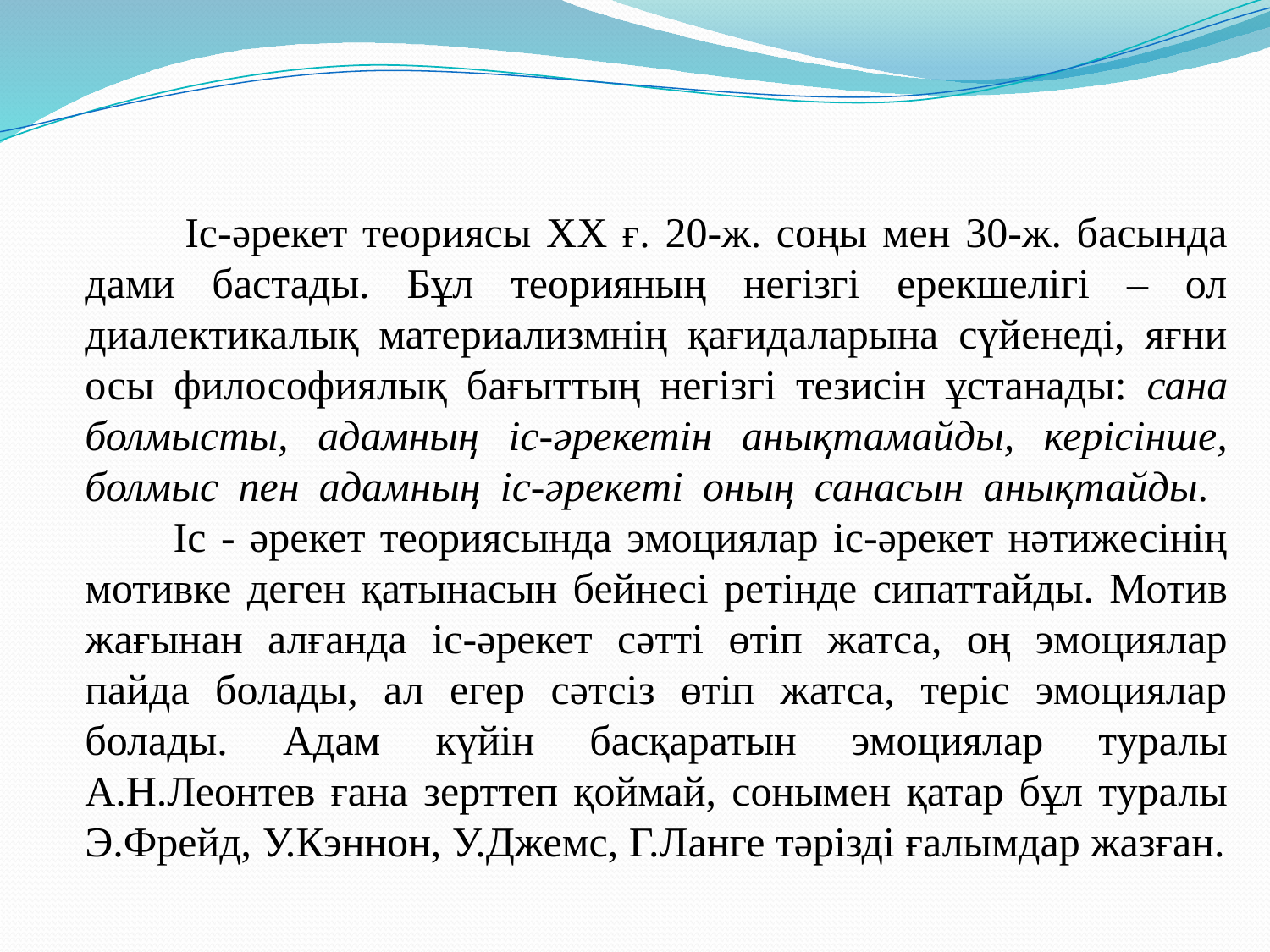

# Іс-әрекет теориясы ХХ ғ. 20-ж. соңы мен 30-ж. басында дами бастады. Бұл теорияның негізгі ерекшелігі – ол диалектикалық материализмнің қағидаларына сүйенеді, яғни осы философиялық бағыттың негізгі тезисін ұстанады: сана болмысты, адамның іс-әрекетін анықтамайды, керісінше, болмыс пен адамның іс-әрекеті оның санасын анықтайды. Іс - әрекет теориясында эмоциялар іс-әрекет нәтижесінің мотивке деген қатынасын бейнесі ретінде сипаттайды. Мотив жағынан алғанда іс-әрекет сәтті өтіп жатса, оң эмоциялар пайда болады, ал егер сәтсіз өтіп жатса, теріс эмоциялар болады. Адам күйін басқаратын эмоциялар туралы А.Н.Леонтев ғана зерттеп қоймай, сонымен қатар бұл туралы Э.Фрейд, У.Кэннон, У.Джемс, Г.Ланге тәрізді ғалымдар жазған.